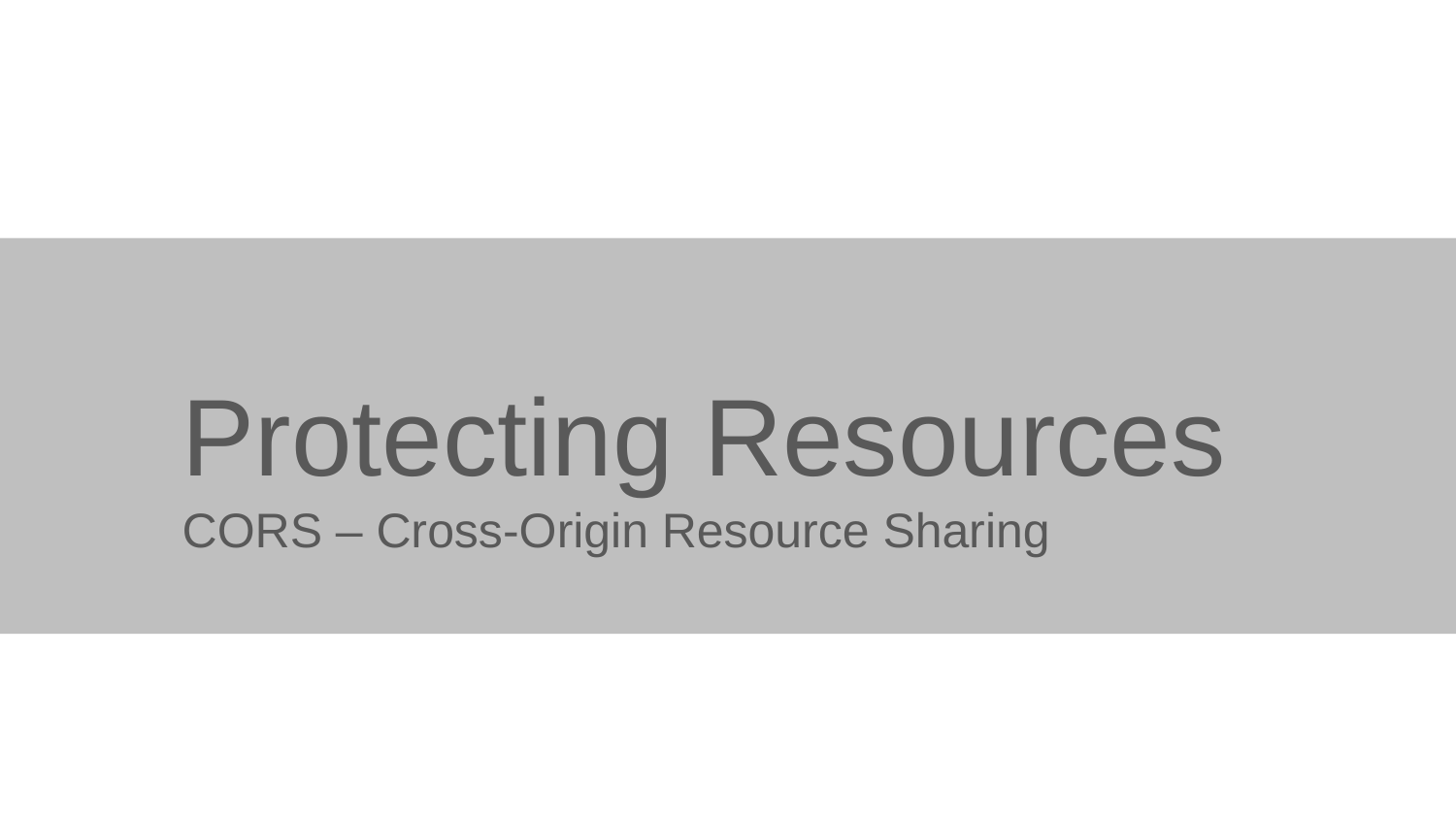

# Protecting Resources
CORS – Cross-Origin Resource Sharing